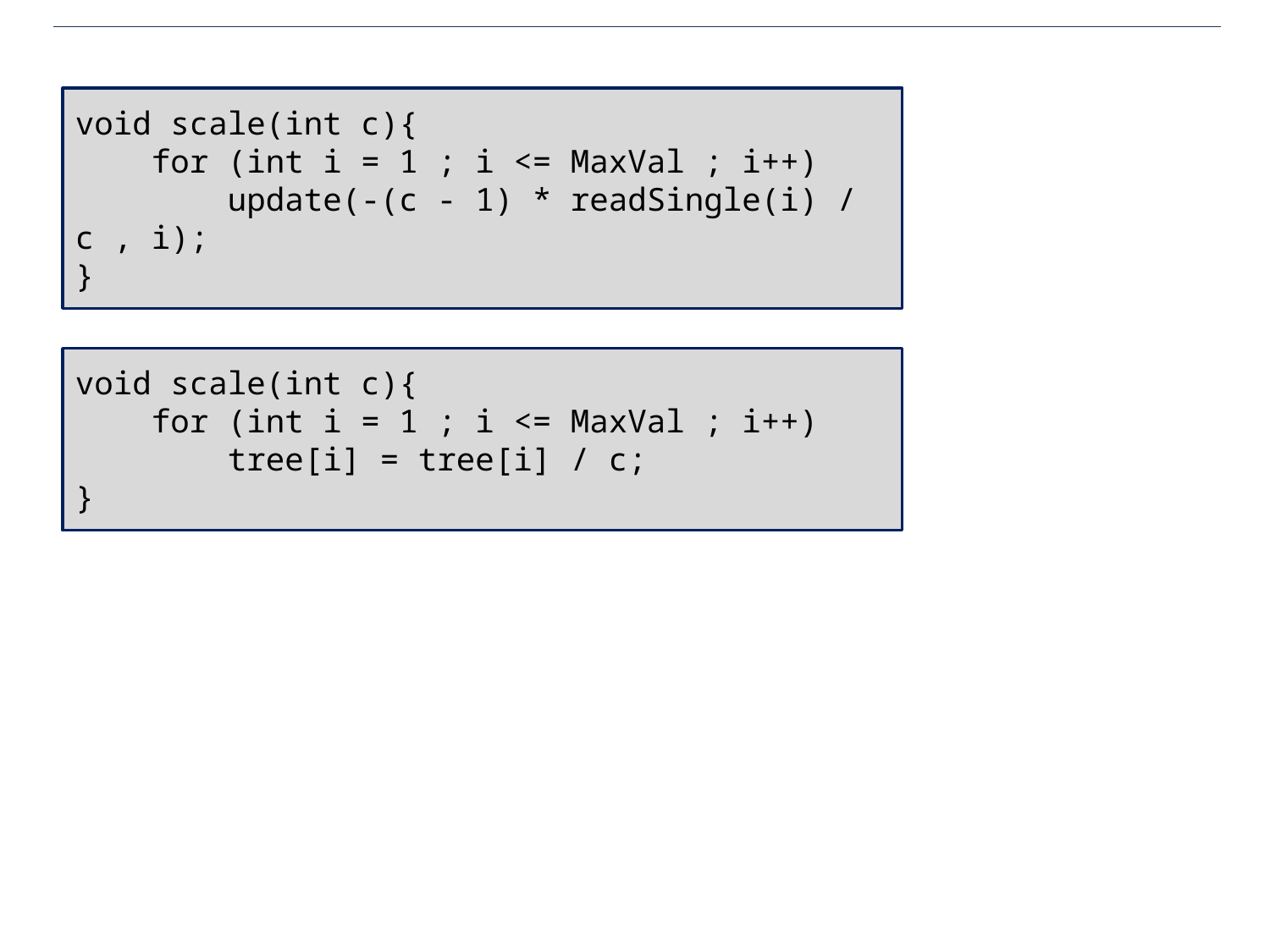

void scale(int c){
    for (int i = 1 ; i <= MaxVal ; i++)
        update(-(c - 1) * readSingle(i) / c , i);
}
void scale(int c){
    for (int i = 1 ; i <= MaxVal ; i++)
        tree[i] = tree[i] / c;
}